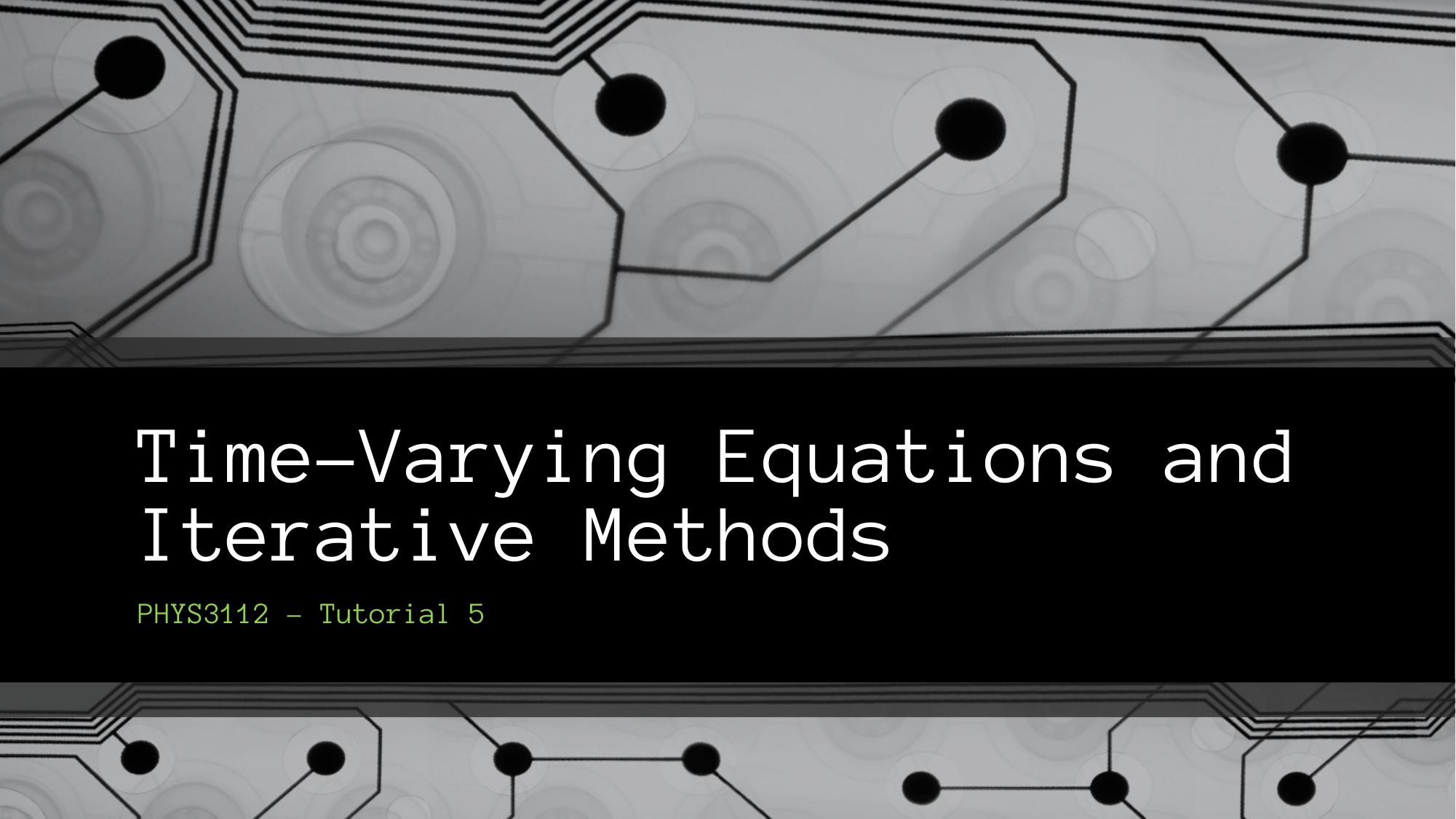

# Time-Varying Equations and Iterative Methods
PHYS3112 – Tutorial 5